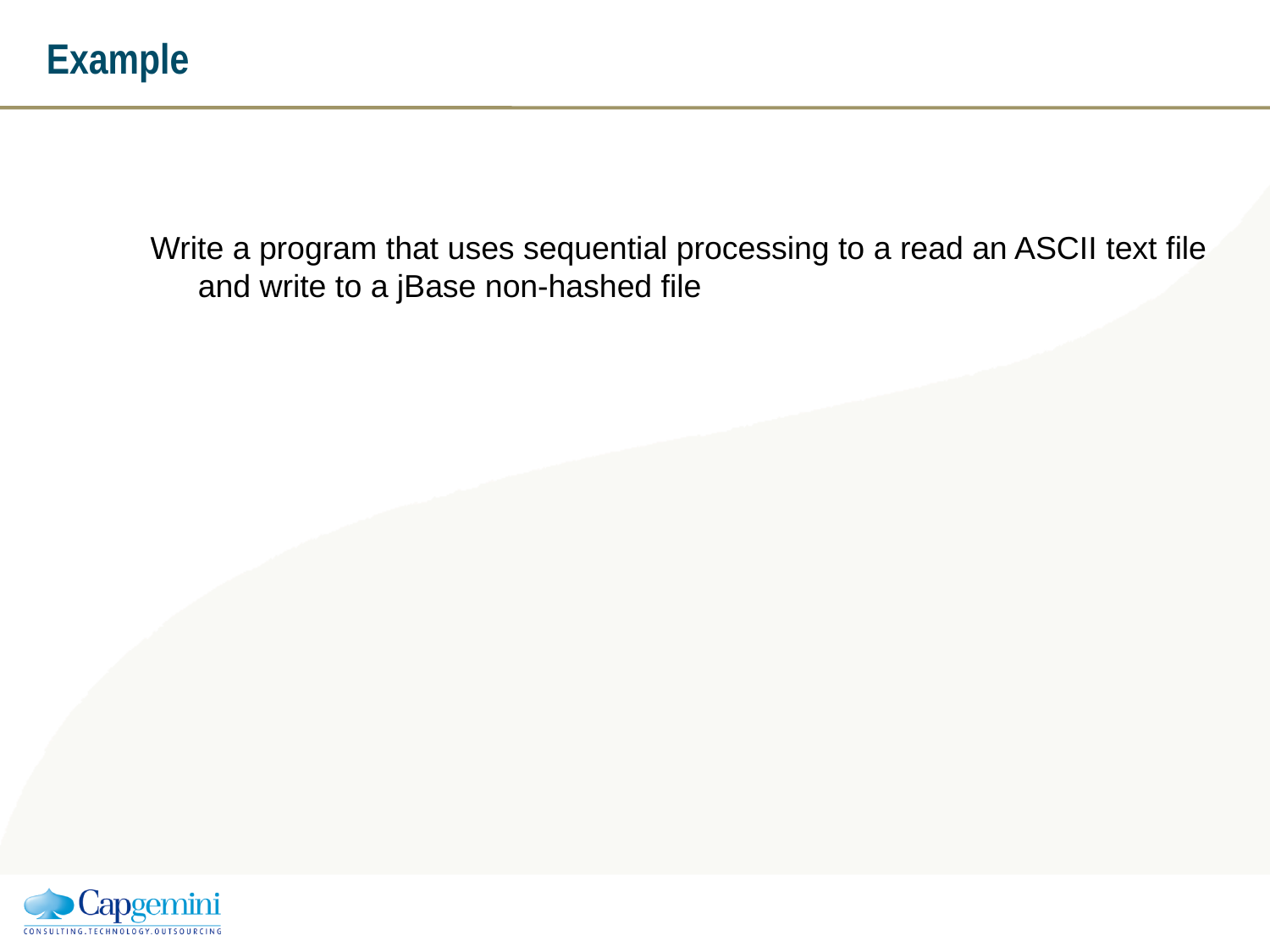

# Example
Write a program that uses sequential processing to a read an ASCII text file and write to a jBase non-hashed file